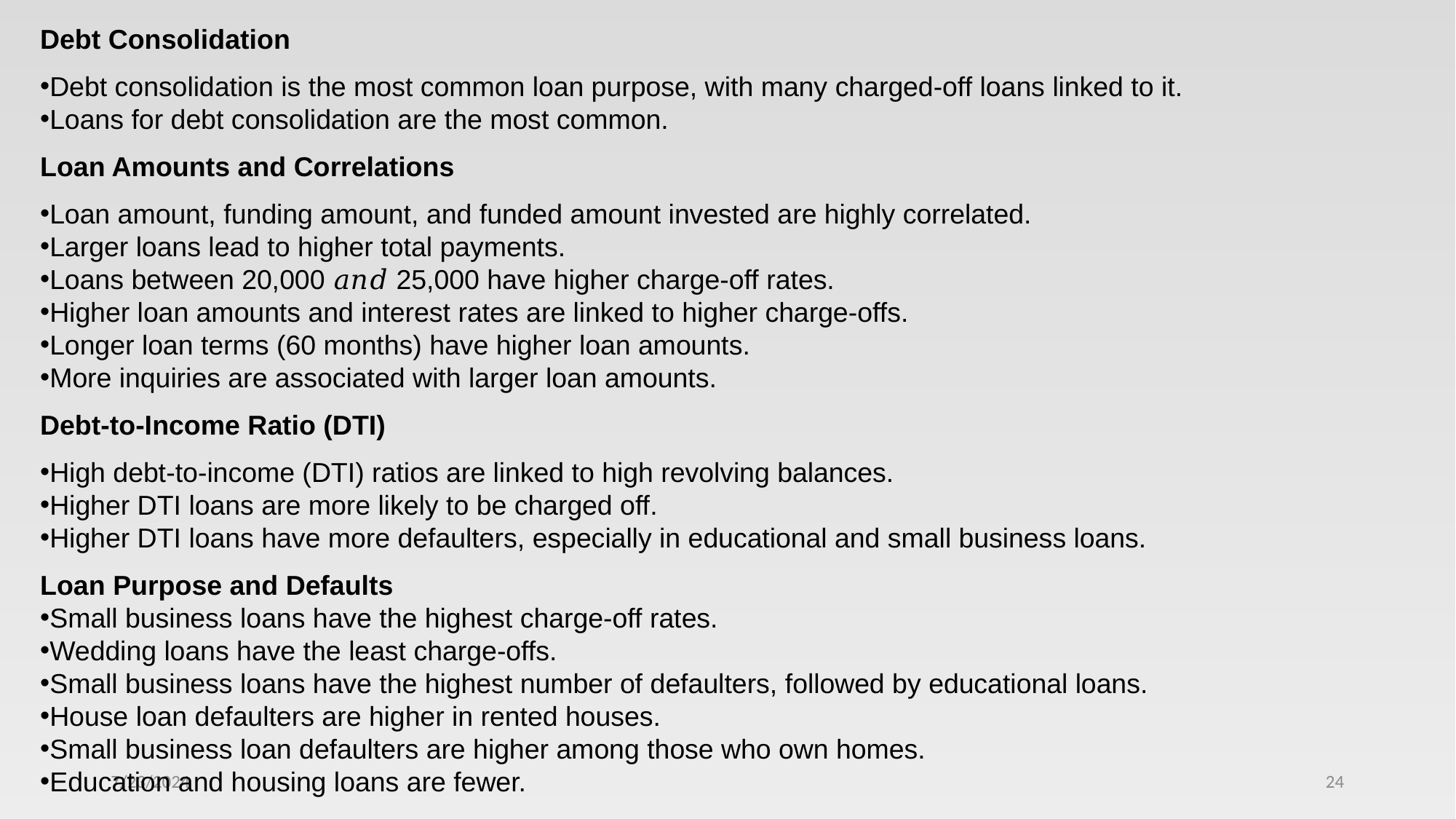

Debt Consolidation

Debt consolidation is the most common loan purpose, with many charged-off loans linked to it.
Loans for debt consolidation are the most common.

Loan Amounts and Correlations

Loan amount, funding amount, and funded amount invested are highly correlated.
Larger loans lead to higher total payments.
Loans between 20,000 𝑎𝑛𝑑 25,000 have higher charge-off rates.
Higher loan amounts and interest rates are linked to higher charge-offs.
Longer loan terms (60 months) have higher loan amounts.
More inquiries are associated with larger loan amounts.

Debt-to-Income Ratio (DTI)

High debt-to-income (DTI) ratios are linked to high revolving balances.
Higher DTI loans are more likely to be charged off.
Higher DTI loans have more defaulters, especially in educational and small business loans.

Loan Purpose and Defaults
Small business loans have the highest charge-off rates.
Wedding loans have the least charge-offs.
Small business loans have the highest number of defaulters, followed by educational loans.
House loan defaulters are higher in rented houses.
Small business loan defaulters are higher among those who own homes.
Education and housing loans are fewer.
7/23/2024
24